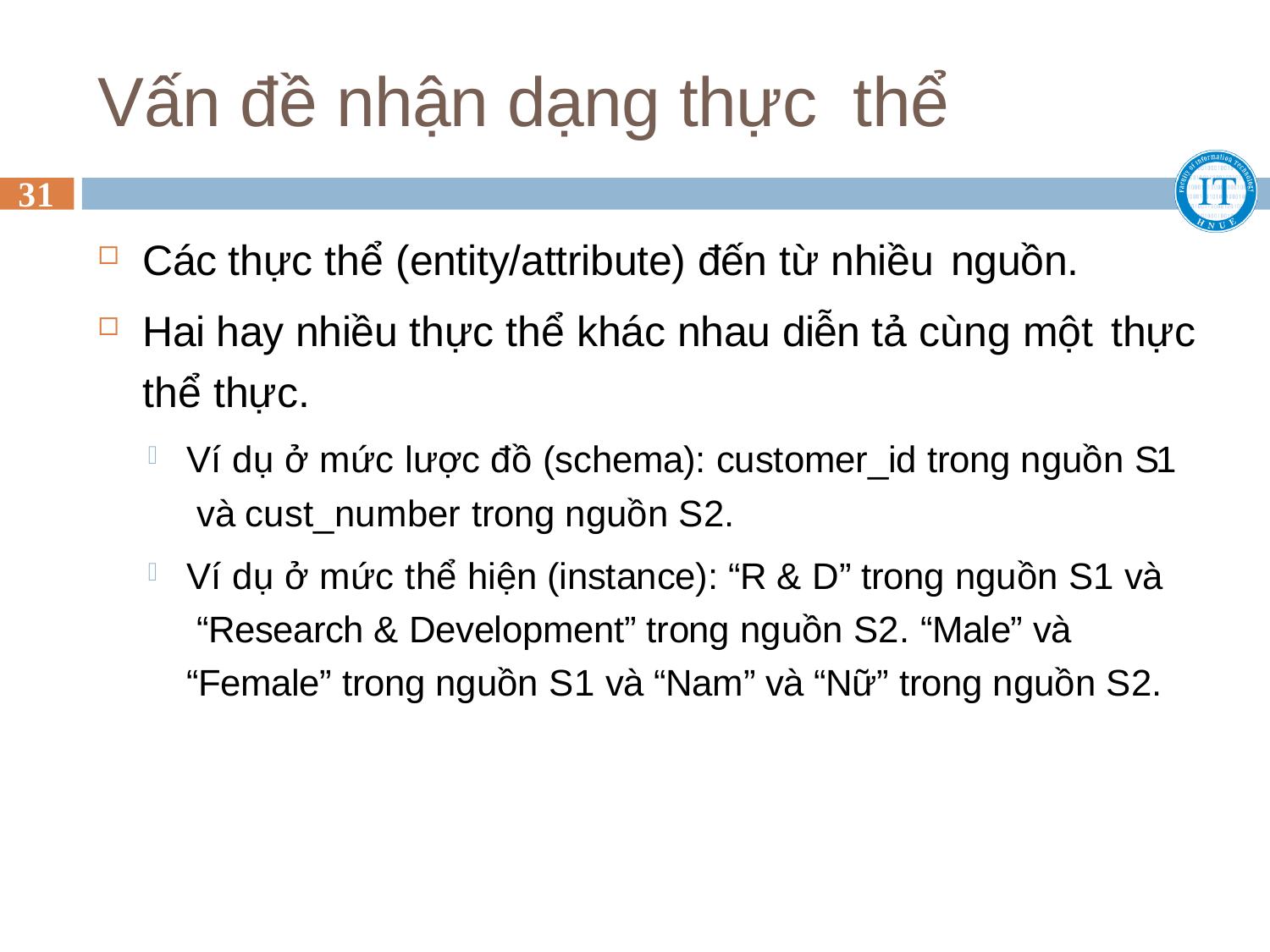

# Vấn đề nhận dạng thực thể
31
Các thực thể (entity/attribute) đến từ nhiều nguồn.
Hai hay nhiều thực thể khác nhau diễn tả cùng một thực
thể thực.
Ví dụ ở mức lược đồ (schema): customer_id trong nguồn S1  và cust_number trong nguồn S2.
Ví dụ ở mức thể hiện (instance): “R & D” trong nguồn S1 và  “Research & Development” trong nguồn S2. “Male” và  “Female” trong nguồn S1 và “Nam” và “Nữ” trong nguồn S2.